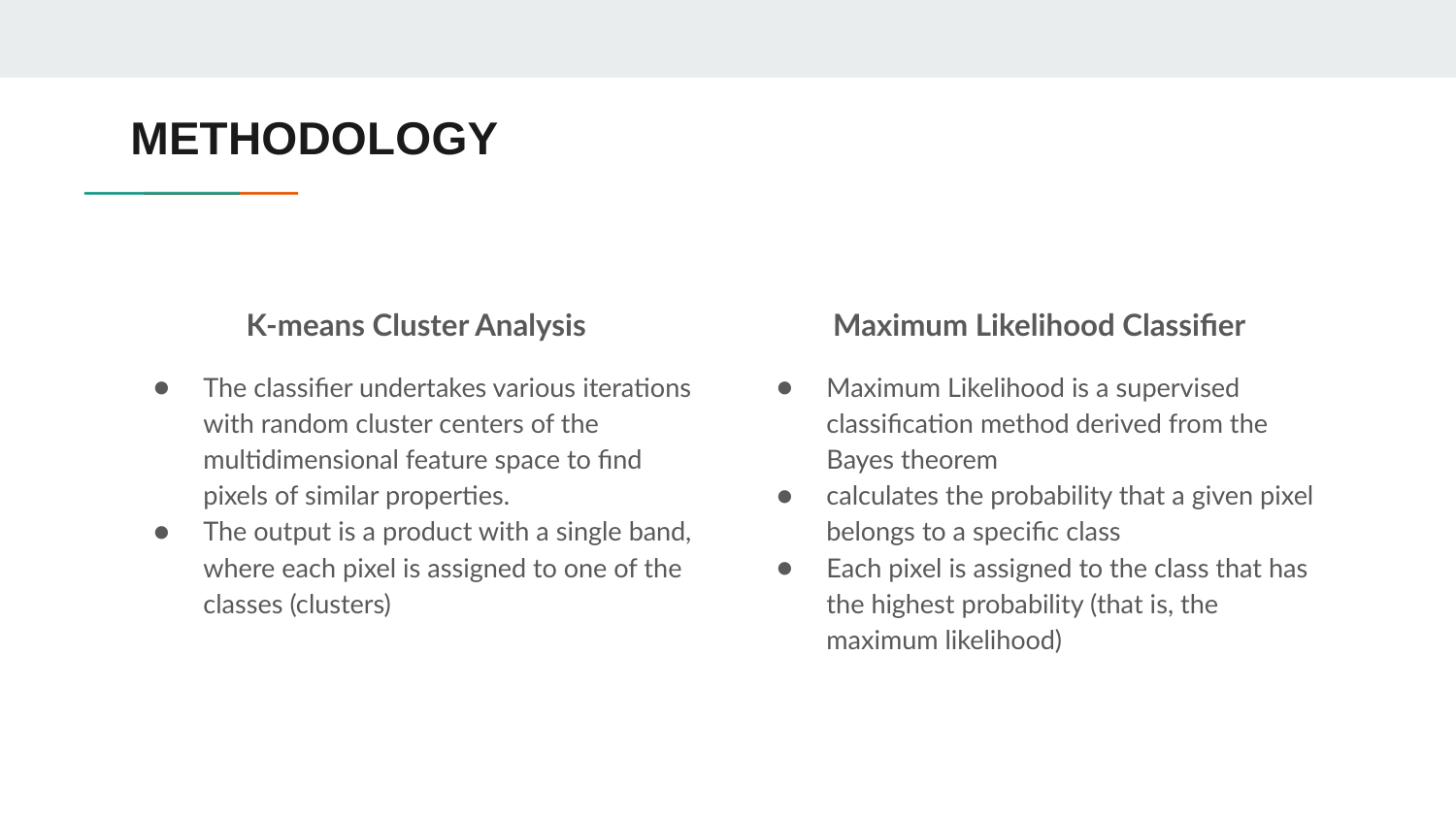

# METHODOLOGY
K-means Cluster Analysis
The classifier undertakes various iterations with random cluster centers of the multidimensional feature space to find pixels of similar properties.
The output is a product with a single band, where each pixel is assigned to one of the classes (clusters)
Maximum Likelihood Classifier
Maximum Likelihood is a supervised classification method derived from the Bayes theorem
calculates the probability that a given pixel belongs to a specific class
Each pixel is assigned to the class that has the highest probability (that is, the maximum likelihood)